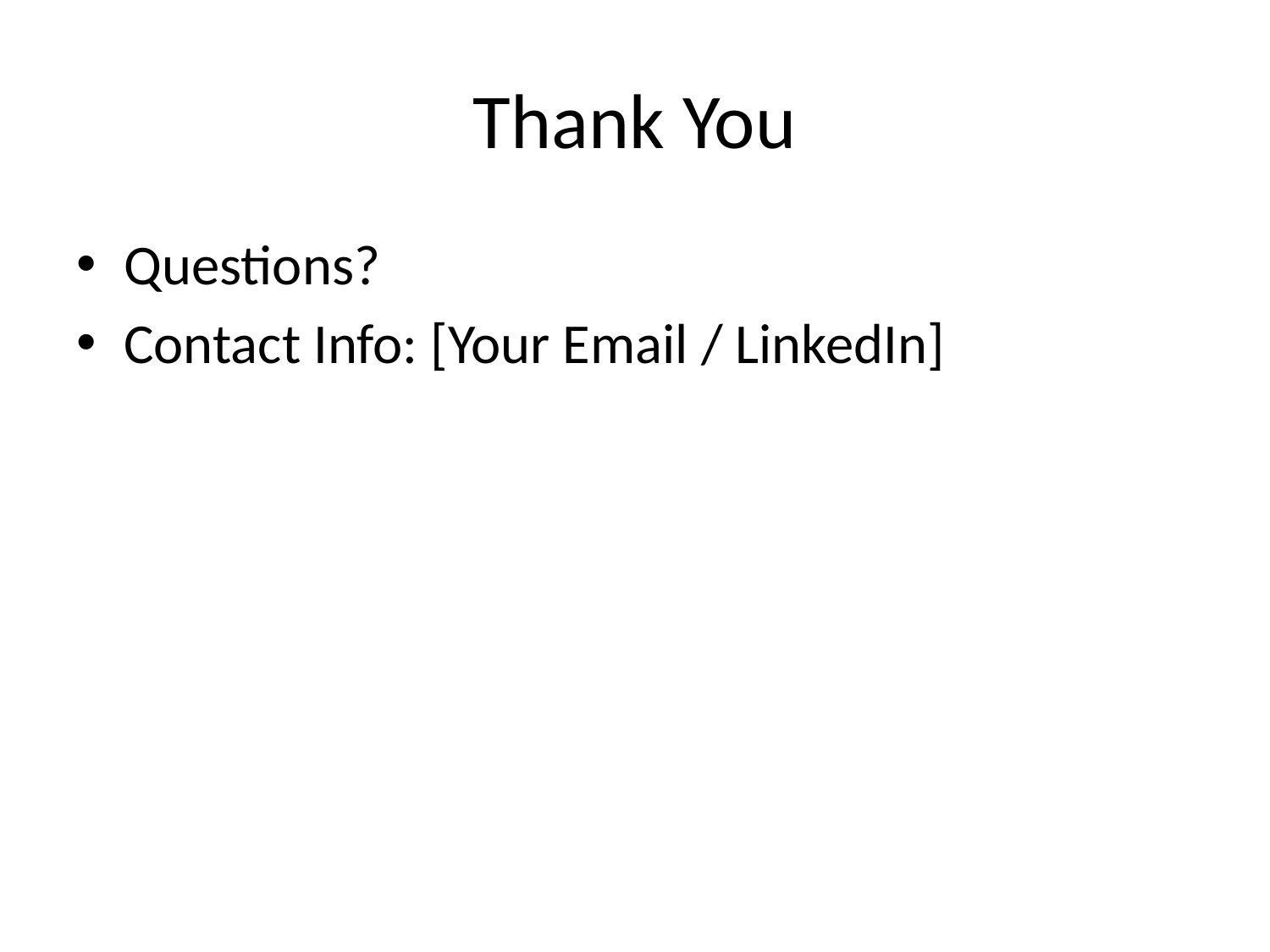

# Thank You
Questions?
Contact Info: [Your Email / LinkedIn]